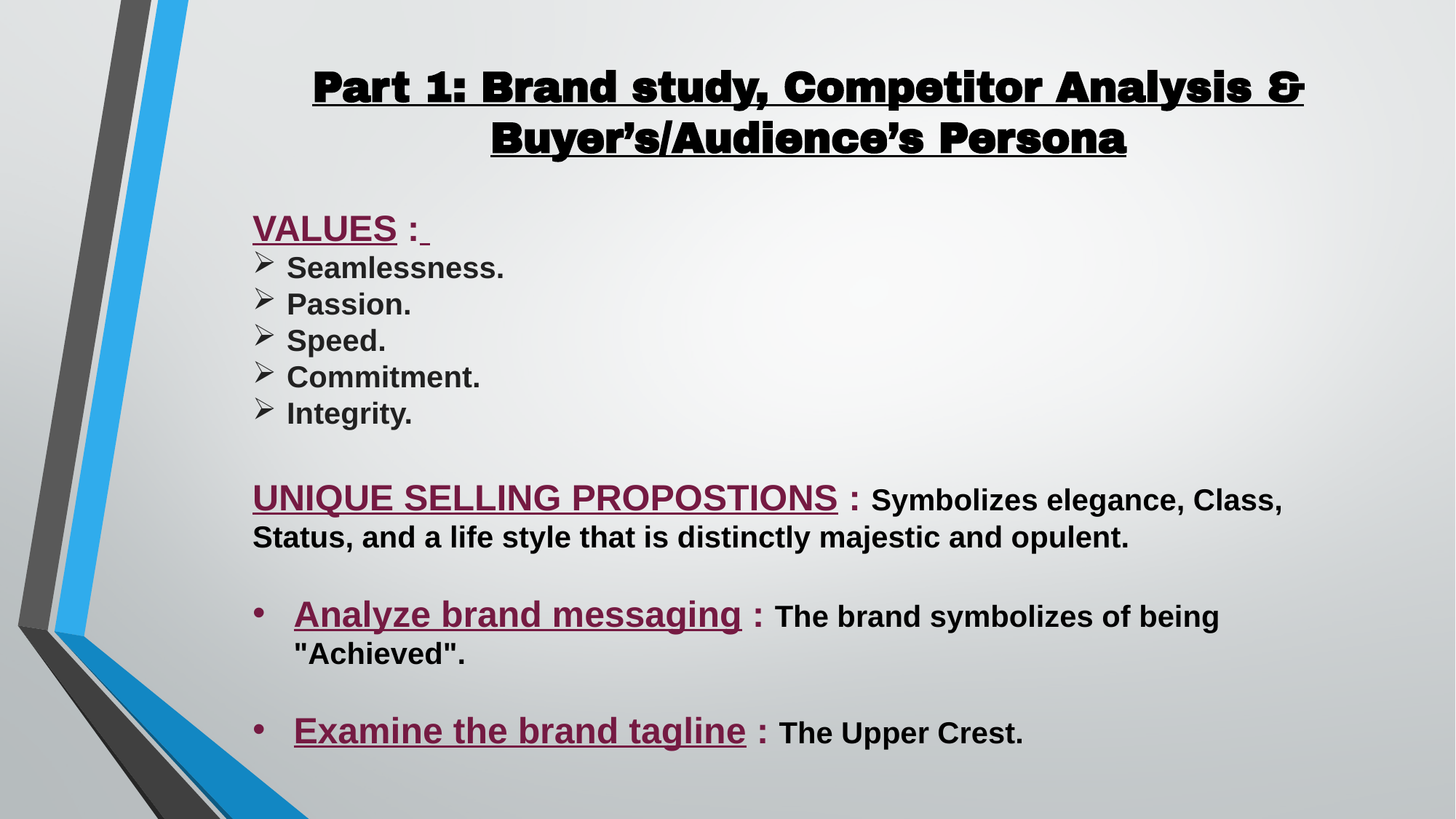

Part 1: Brand study, Competitor Analysis & Buyer’s/Audience’s Persona

VALUES :
Seamlessness.
Passion.
Speed.
Commitment.
Integrity.

UNIQUE SELLING PROPOSTIONS : Symbolizes elegance, Class, Status, and a life style that is distinctly majestic and opulent.

Analyze brand messaging : The brand symbolizes of being "Achieved".

Examine the brand tagline : The Upper Crest.